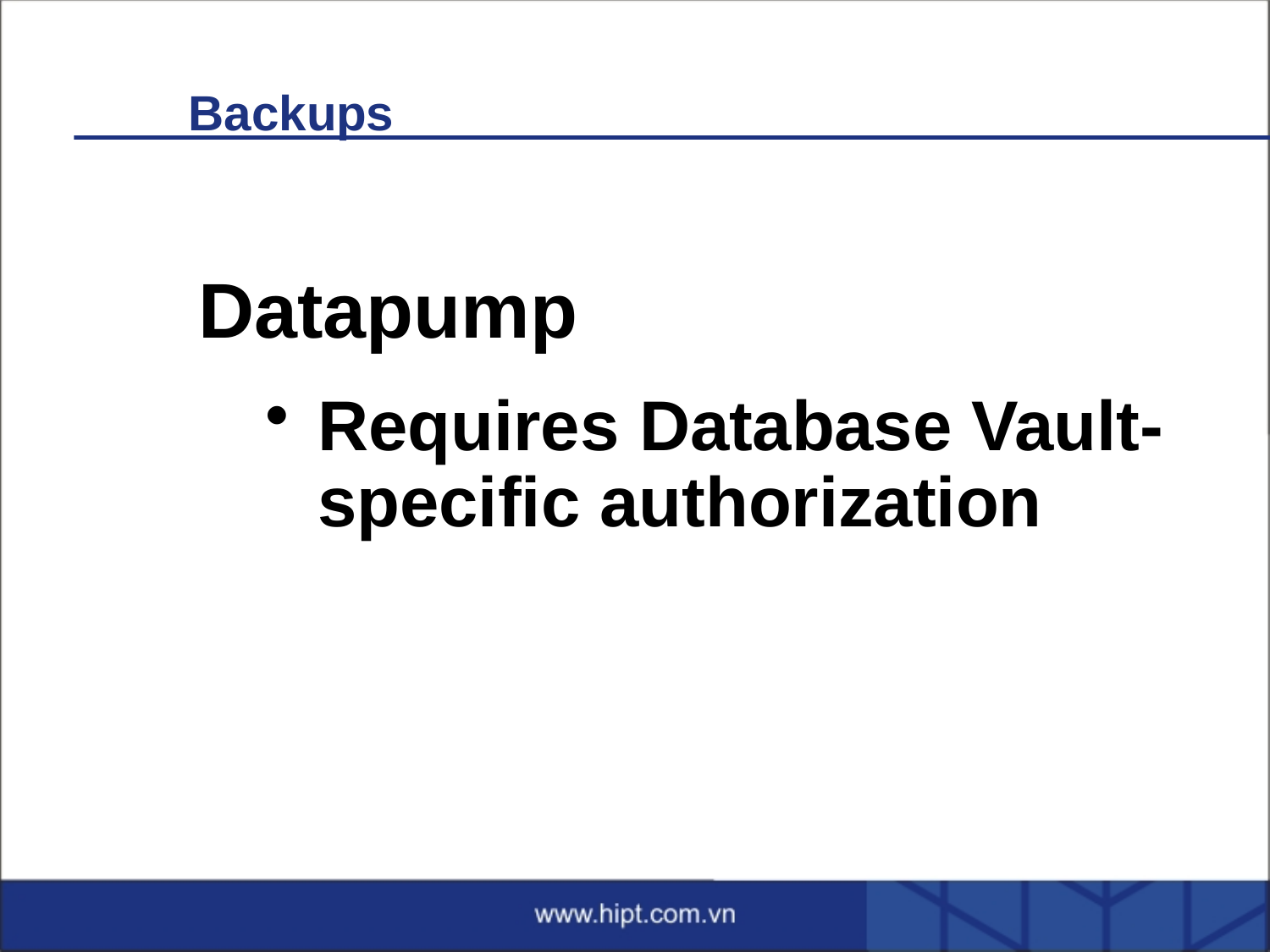

# Backups
Datapump
Requires Database Vault-specific authorization